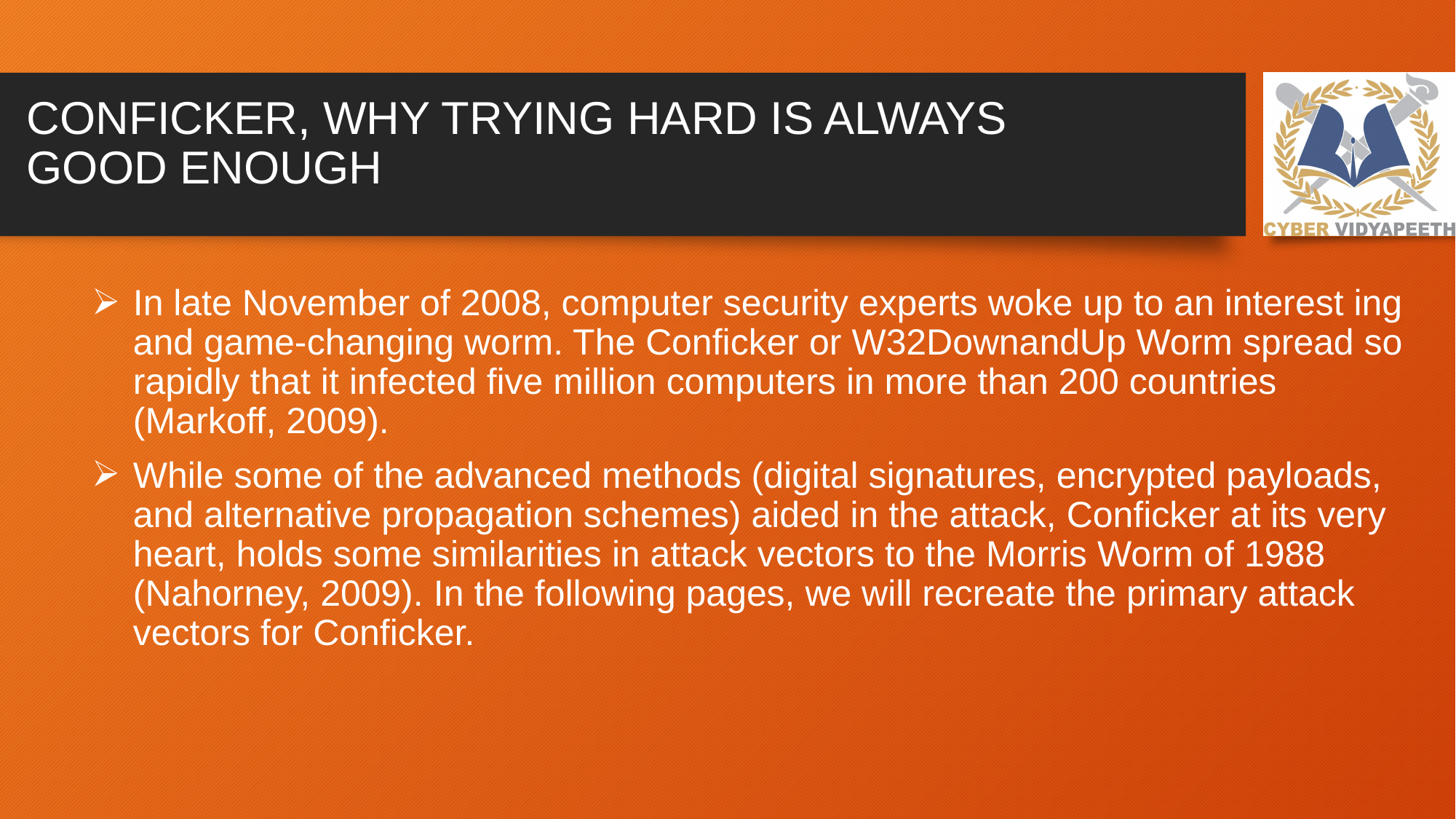

# CONFICKER, WHY TRYING HARD IS ALWAYS GOOD ENOUGH
In late November of 2008, computer security experts woke up to an interest ing and game-changing worm. The Conficker or W32DownandUp Worm spread so rapidly that it infected five million computers in more than 200 countries (Markoff, 2009).
While some of the advanced methods (digital signatures, encrypted payloads, and alternative propagation schemes) aided in the attack, Conficker at its very heart, holds some similarities in attack vectors to the Morris Worm of 1988 (Nahorney, 2009). In the following pages, we will recreate the primary attack vectors for Conficker.